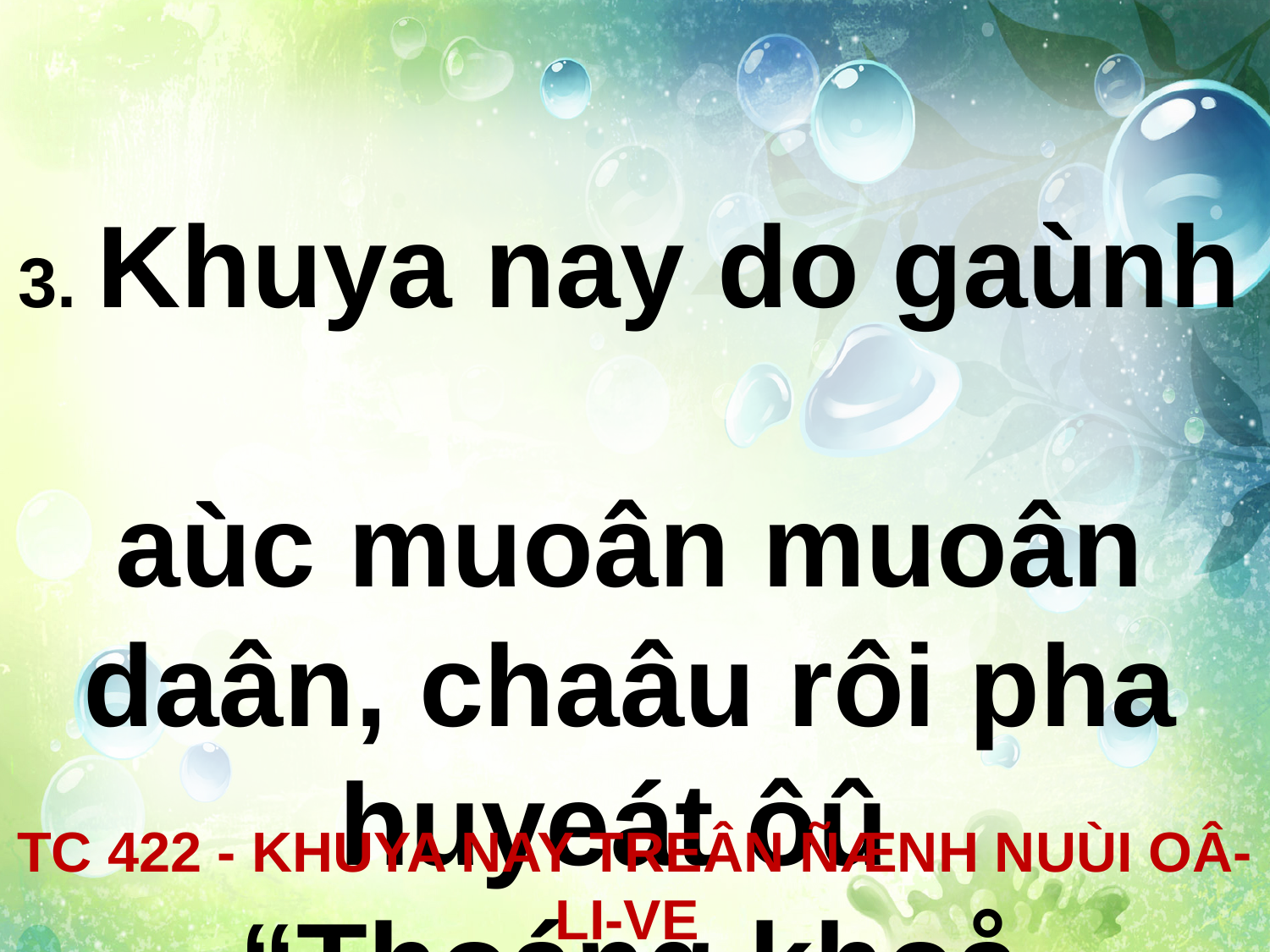

3. Khuya nay do gaùnh
aùc muoân muoân daân, chaâu rôi pha huyeát ôû
“Thoáng khoå nhaân”.
TC 422 - KHUYA NAY TREÂN ÑÆNH NUÙI OÂ-LI-VE